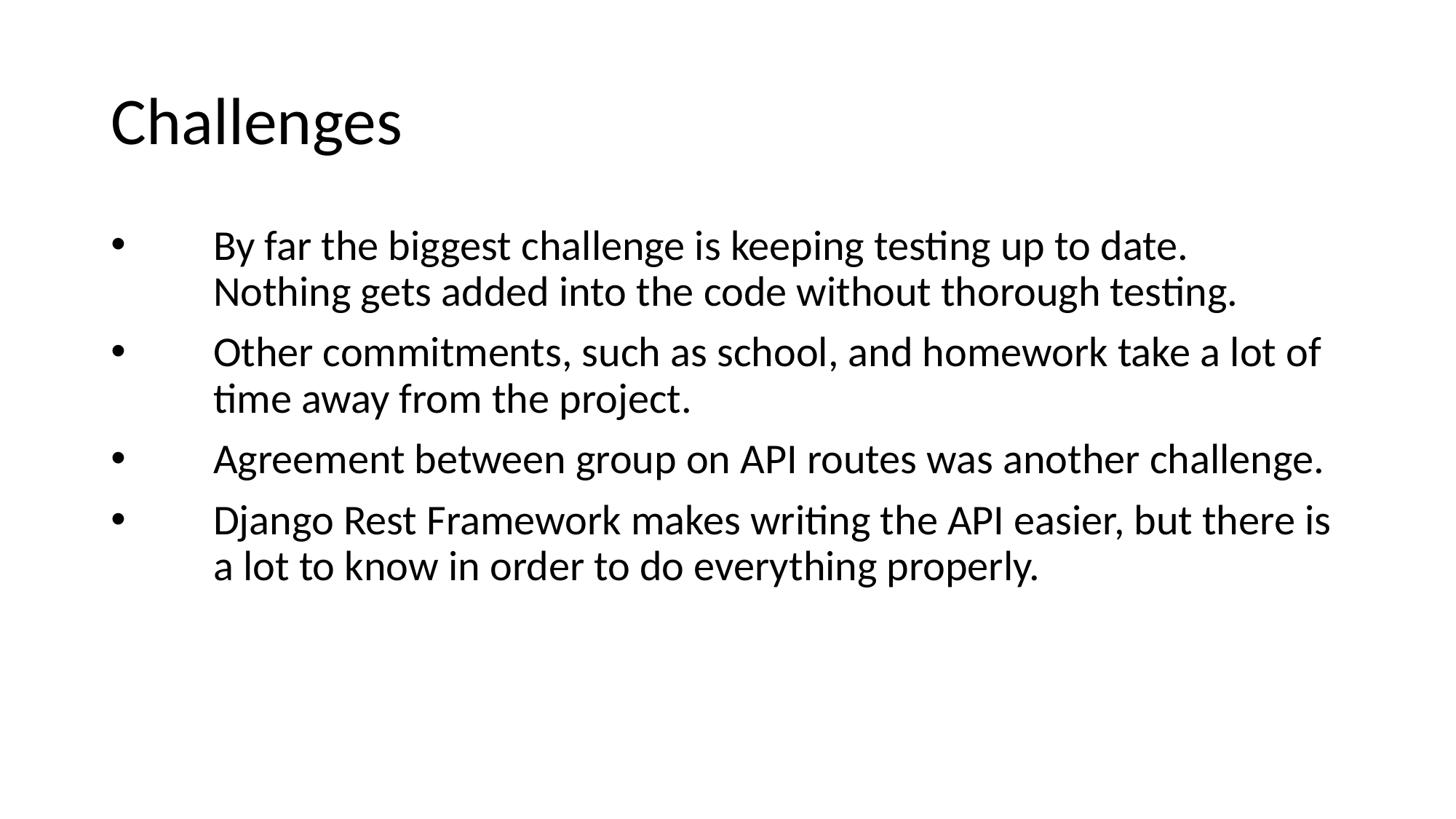

# Challenges
By far the biggest challenge is keeping testing up to date.  Nothing gets added into the code without thorough testing.
Other commitments, such as school, and homework take a lot of time away from the project.
Agreement between group on API routes was another challenge.
Django Rest Framework makes writing the API easier, but there is a lot to know in order to do everything properly.